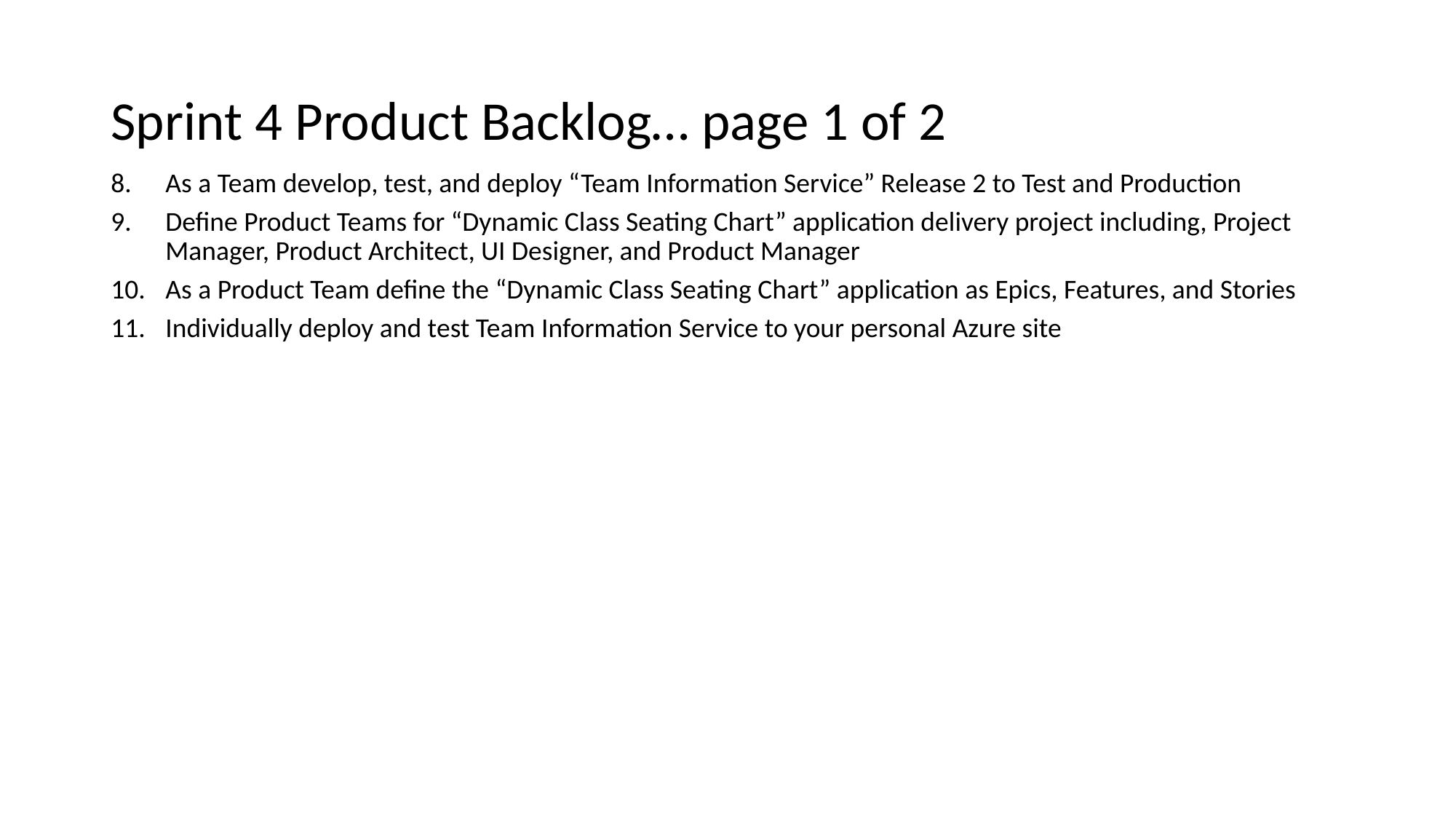

# Sprint 4 Product Backlog… page 1 of 2
As a Team develop, test, and deploy “Team Information Service” Release 2 to Test and Production
Define Product Teams for “Dynamic Class Seating Chart” application delivery project including, Project Manager, Product Architect, UI Designer, and Product Manager
As a Product Team define the “Dynamic Class Seating Chart” application as Epics, Features, and Stories
Individually deploy and test Team Information Service to your personal Azure site